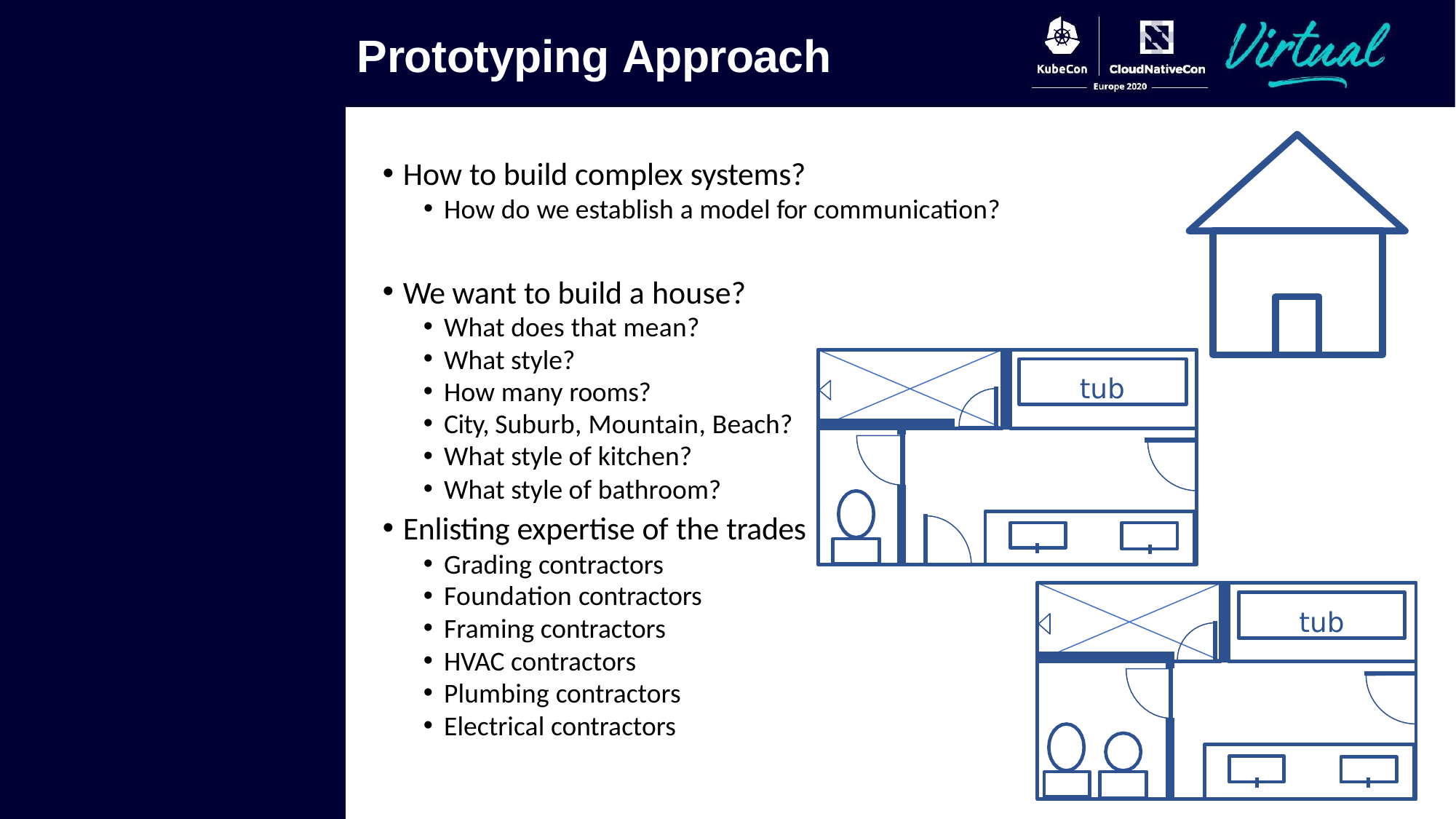

# Prototyping Approach

How to build complex systems?
How do we establish a model for communication?
We want to build a house?
What does that mean?
What style?
How many rooms?
City, Suburb, Mountain, Beach?
What style of kitchen?
What style of bathroom?
Enlisting expertise of the trades
Grading contractors
Foundation contractors
Framing contractors
HVAC contractors
Plumbing contractors
Electrical contractors
tub

tub